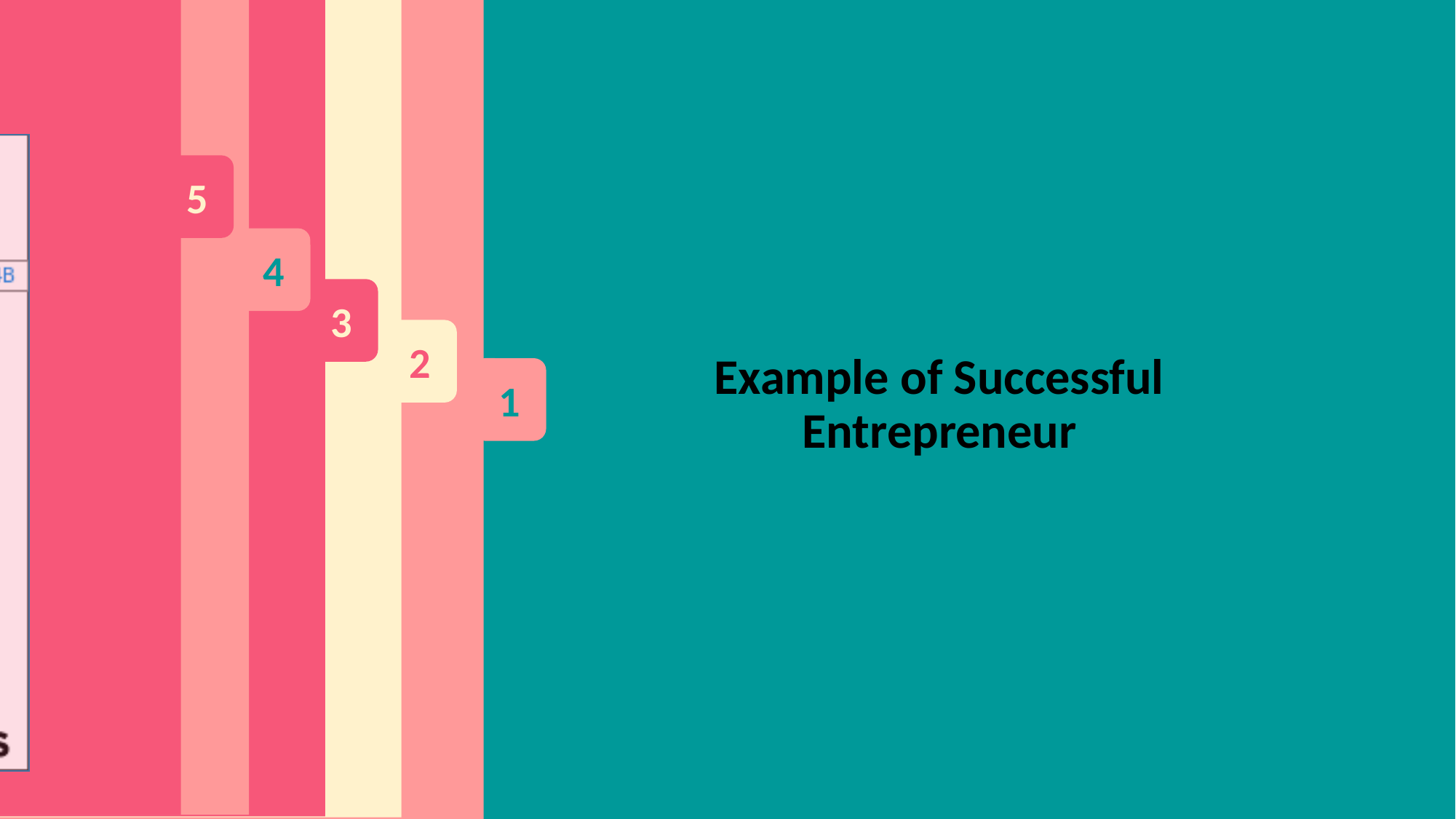

1
Asa G. Candler- Successful Entrepreneur:
Initially, Coca cola was a medicinal drink. Candler bought the formula of Coca cola for $2300.
 Serves about nine drinks per day in its first year.

5

Financial Graph:

4
1982 – Adapting with market Trends:
Introduction of Diet Coke.
Later variations include Cherry Coke and Coca-Cola Zero.
1985 - New Coke Controversy:
Responding to Pepsi competition, Coca-Cola introduces New Coke.
Negative public reaction leads to a return to the original formula.
Global Presence and Social Responsibility:
Coca-Cola becomes a global brand.
Engages in various social responsibility initiatives.

3

2
1895 - Nationwide Presence:
Coca-Cola is sold in every state in the U.S.
Early 1900s - International Expansion:
Under Candler's leadership, Coca-Cola expands to Cuba and Canada.
Introduction of bottled Coca-Cola for wider distribution.
1915 - Iconic Bottle Design:
Introduction of the distinctive and recognizable contoured Coca-Cola bottle.

# Example of Successful Entrepreneur